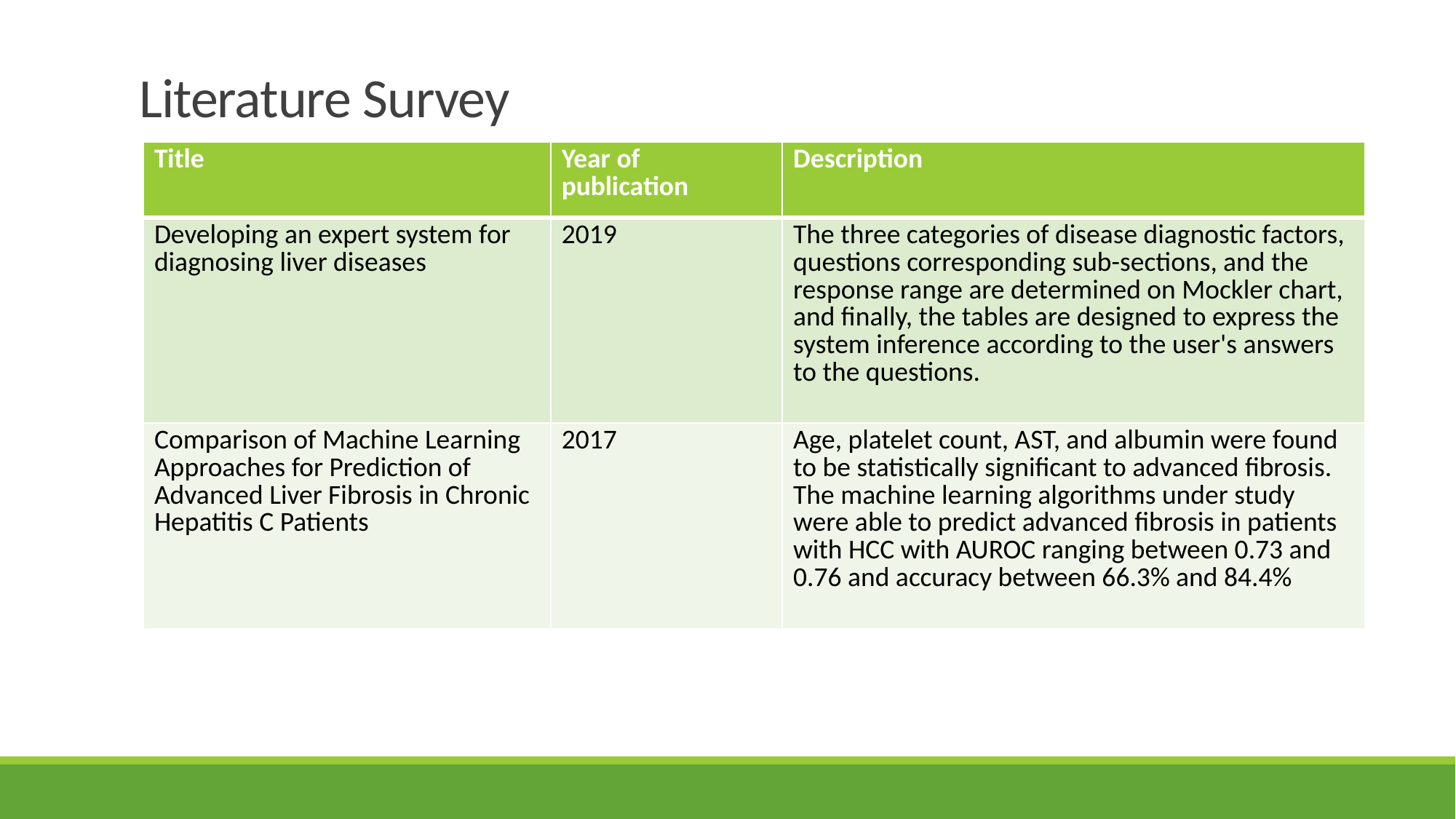

# Literature Survey
| Title | Year of publication | Description |
| --- | --- | --- |
| Developing an expert system for diagnosing liver diseases | 2019 | The three categories of disease diagnostic factors, questions corresponding sub-sections, and the response range are determined on Mockler chart, and finally, the tables are designed to express the system inference according to the user's answers to the questions. |
| Comparison of Machine Learning Approaches for Prediction of Advanced Liver Fibrosis in Chronic Hepatitis C Patients | 2017 | Age, platelet count, AST, and albumin were found to be statistically significant to advanced fibrosis. The machine learning algorithms under study were able to predict advanced fibrosis in patients with HCC with AUROC ranging between 0.73 and 0.76 and accuracy between 66.3% and 84.4% |